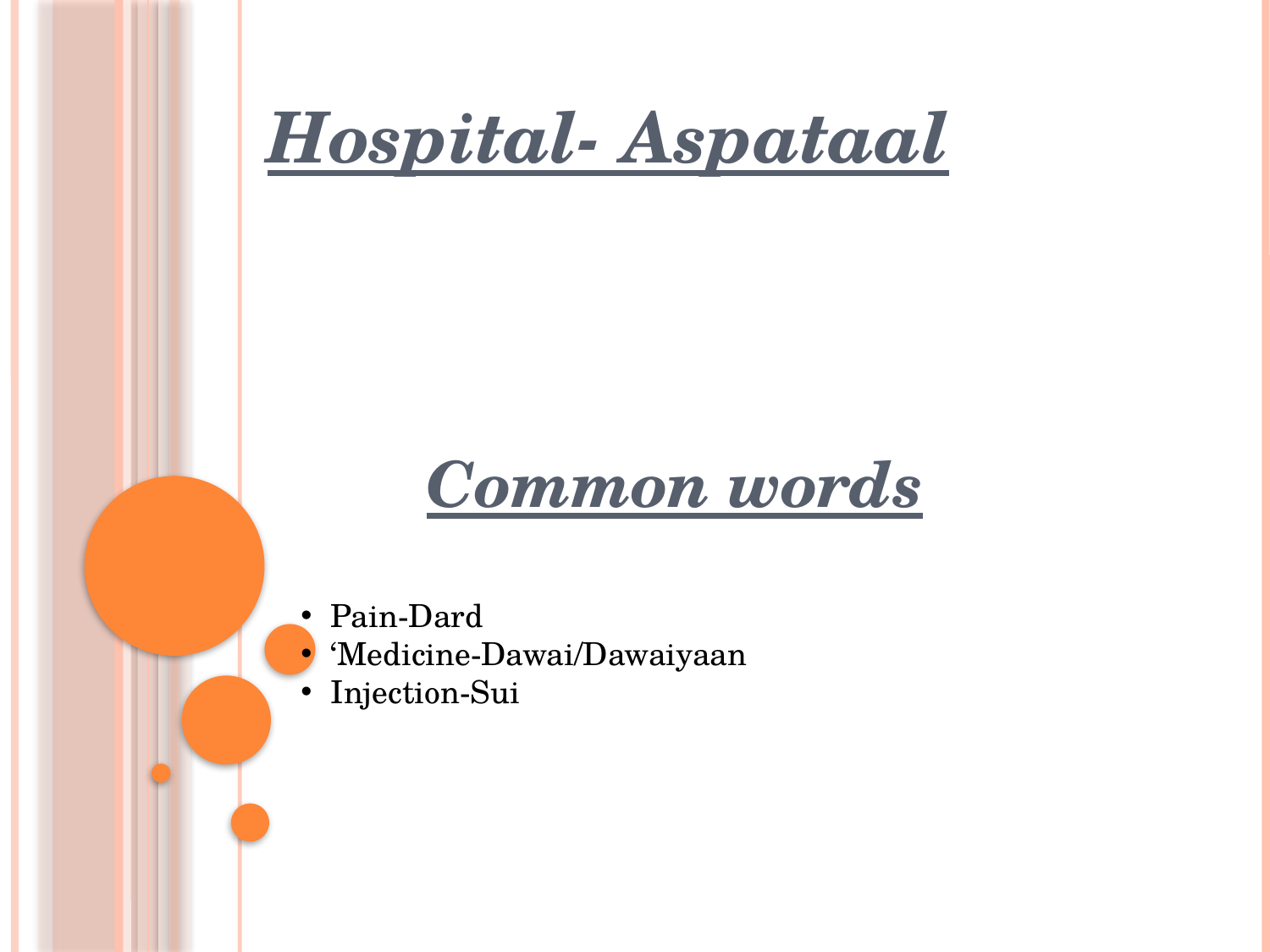

Hospital- Aspataal

Common words

Pain-Dard
‘Medicine-Dawai/Dawaiyaan
Injection-Sui